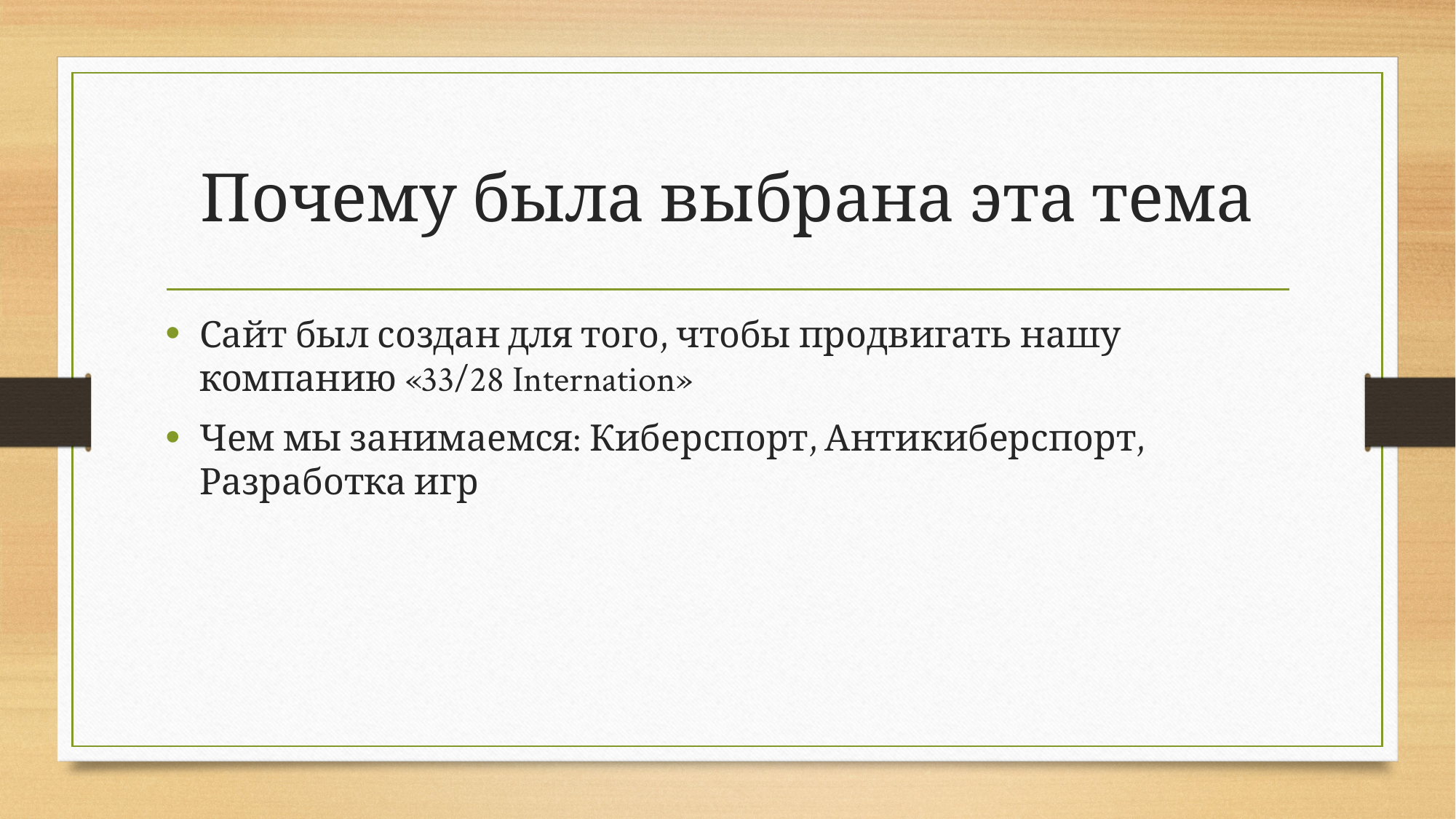

# Почему была выбрана эта тема
Сайт был создан для того, чтобы продвигать нашу компанию «33/28 Internation»
Чем мы занимаемся: Киберспорт, Антикиберспорт, Разработка игр